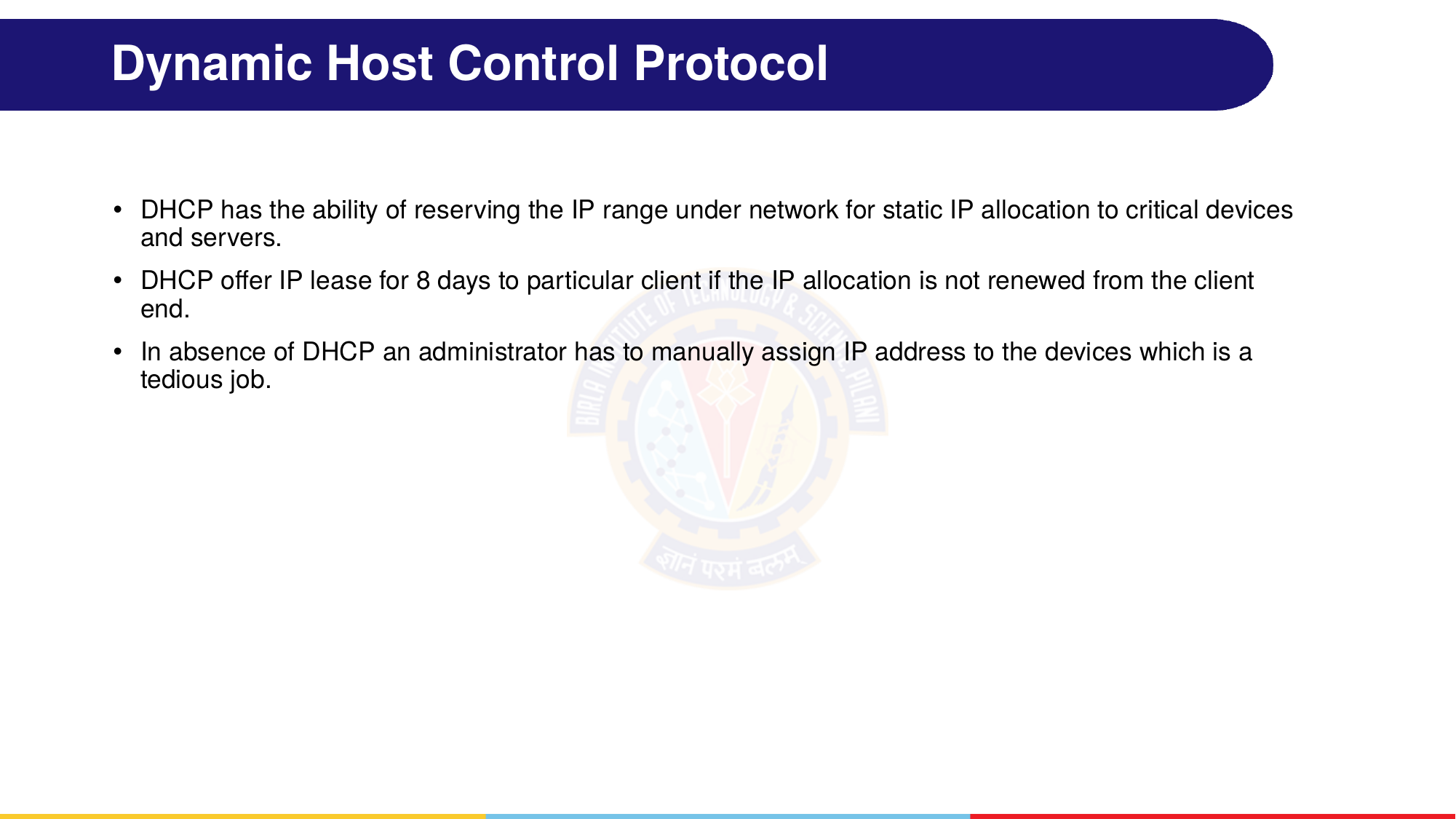

# Dynamic Host Control Protocol
DHCP has the ability of reserving the IP range under network for static IP allocation to critical devices and servers.
DHCP offer IP lease for 8 days to particular client if the IP allocation is not renewed from the client end.
In absence of DHCP an administrator has to manually assign IP address to the devices which is a tedious job.